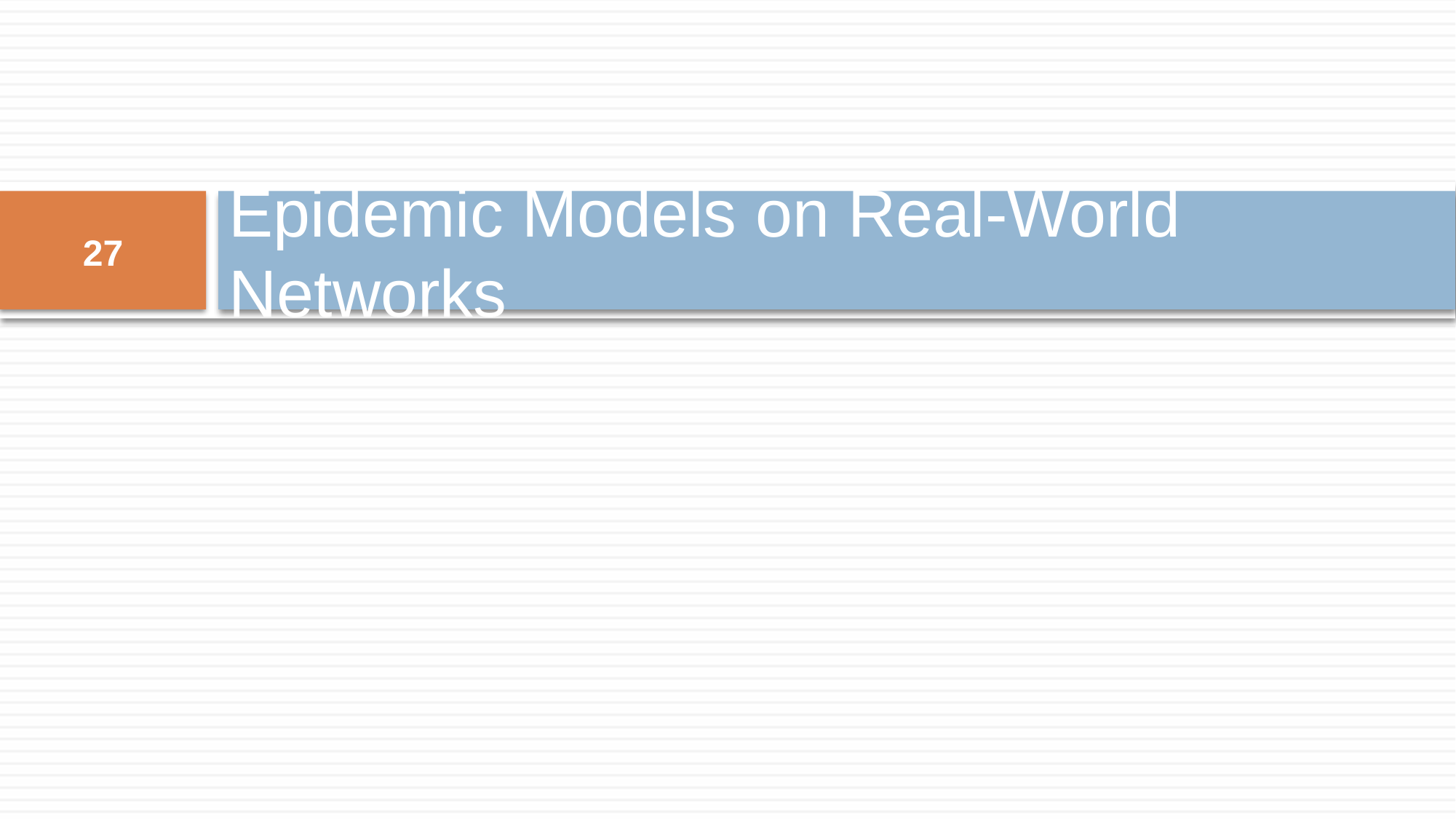

# Epidemic Models on Real-World Networks
27